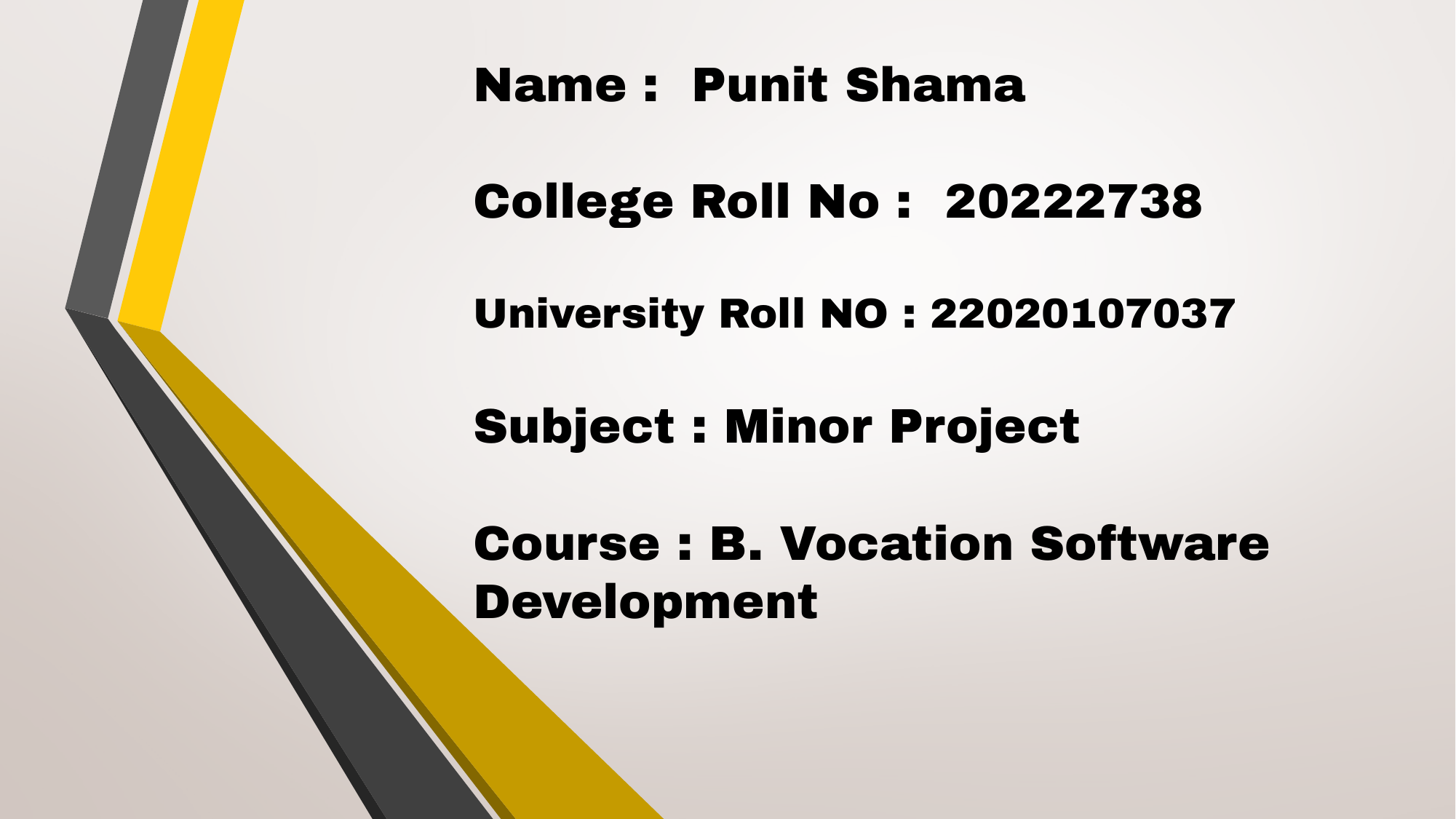

# Name :  Punit Shama College Roll No :  20222738 University Roll NO : 22020107037 Subject : Minor Project Course : B. Vocation Software Development